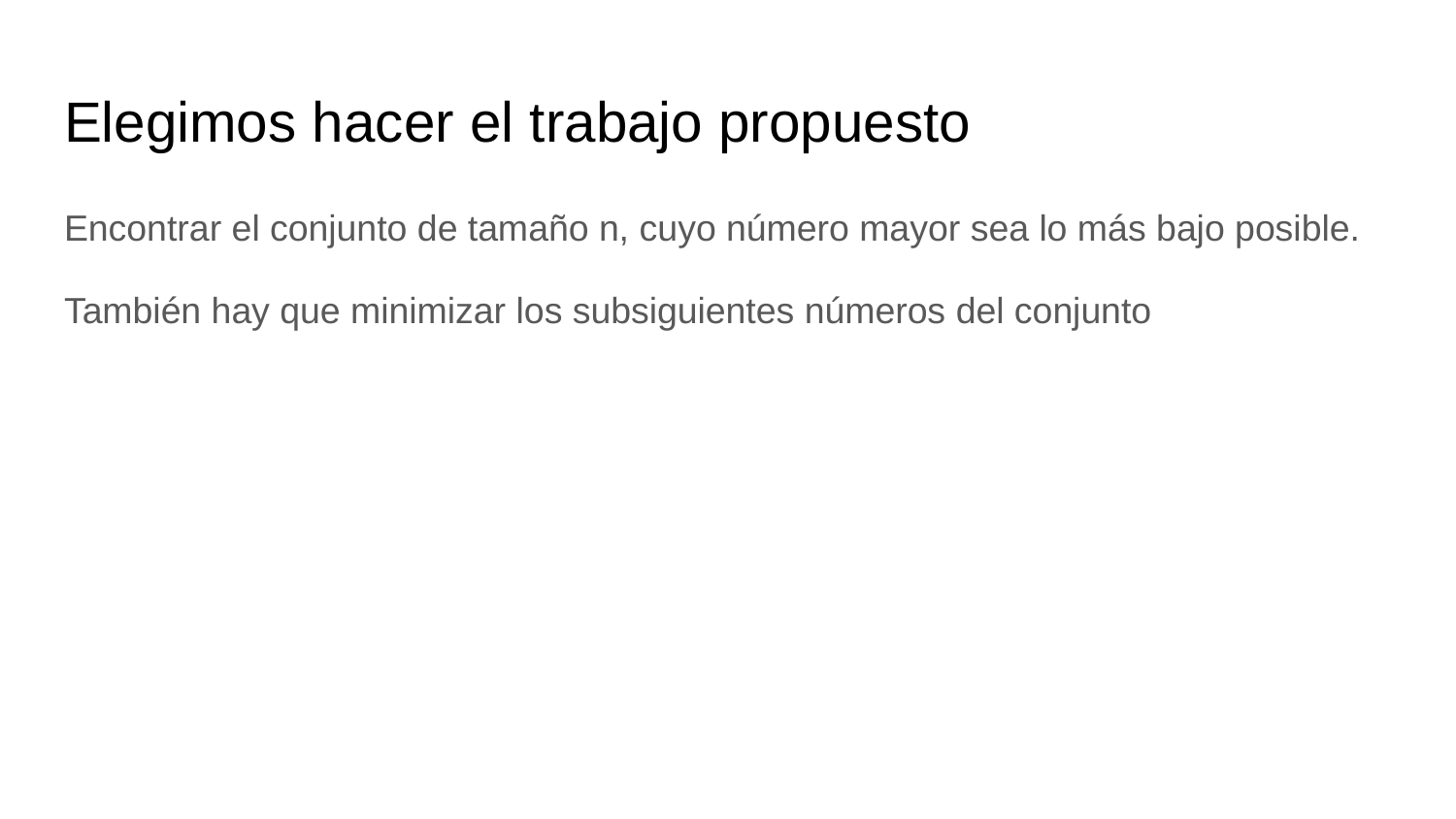

# Elegimos hacer el trabajo propuesto
Encontrar el conjunto de tamaño n, cuyo número mayor sea lo más bajo posible.
También hay que minimizar los subsiguientes números del conjunto